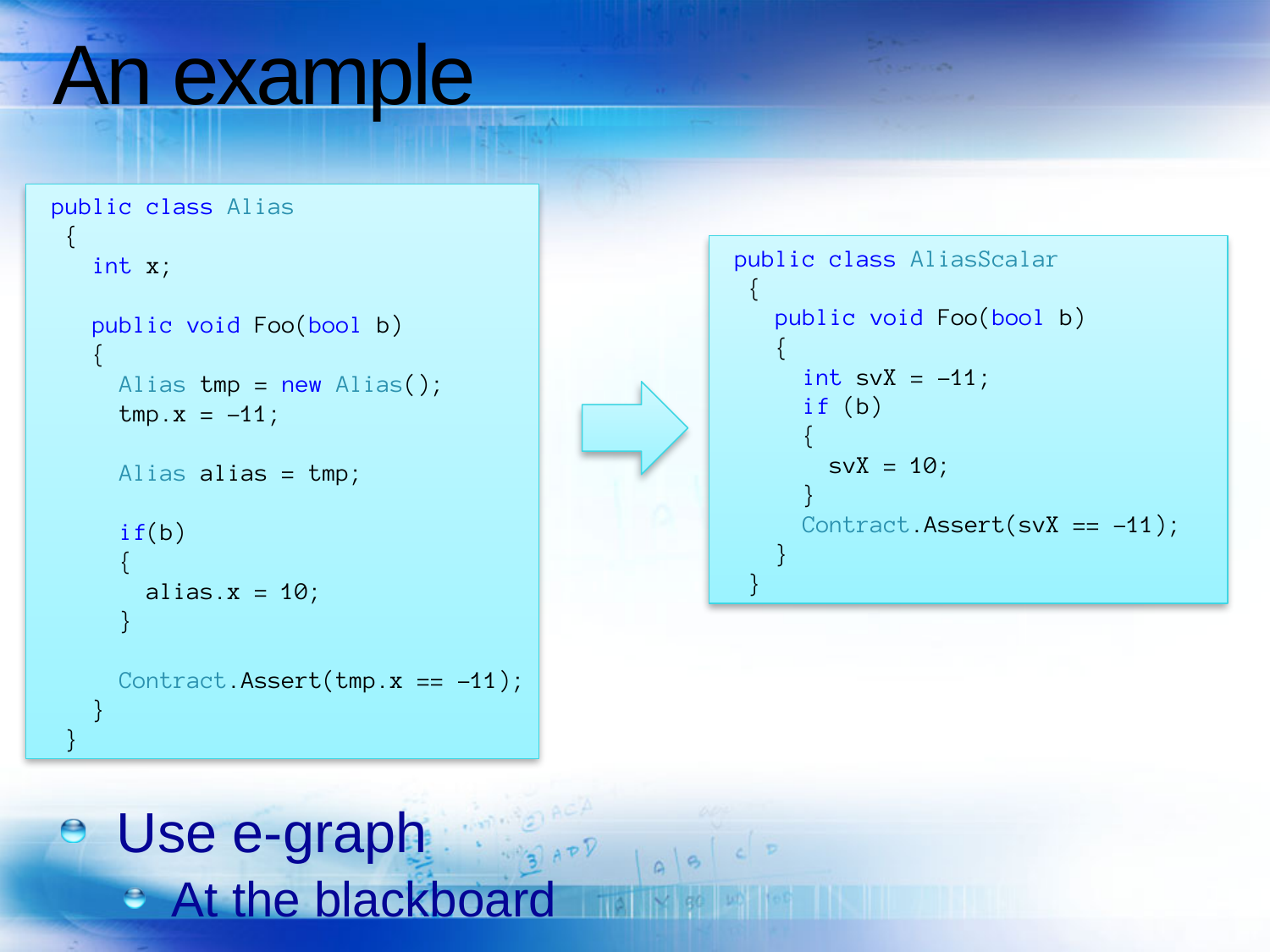

# An example
 public class Alias
  {
    int x;

    public void Foo(bool b)
    {
      Alias tmp = new Alias();
      tmp.x = -11;

      Alias alias = tmp;

      if(b)
      {
        alias.x = 10;
      }

      Contract.Assert(tmp.x == -11);
    }
  }
 public class AliasScalar
  {
    public void Foo(bool b)
    {
      int svX = -11;
      if (b)
      {
        svX = 10;
      }
      Contract.Assert(svX == -11);
    }
  }

Use e-graph
At the blackboard